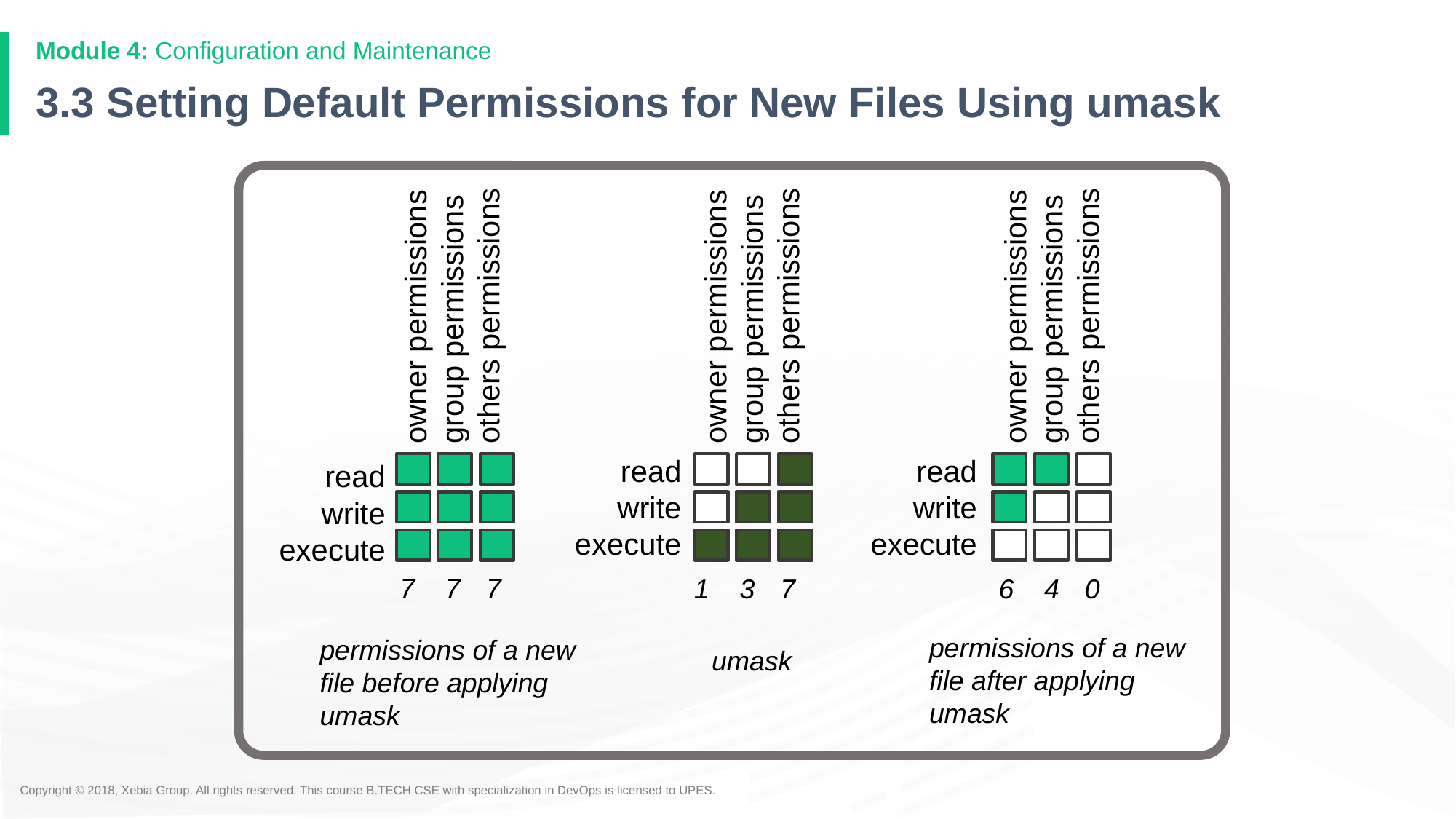

# 3.3 Setting Default Permissions for New Files Using umask

owner permissions
group permissions
others permissions
owner permissions
group permissions
others permissions
owner permissions
group permissions
others permissions
read
write
execute
read
write
execute
read
write
execute

7    7    7
1    3    7
6    4    0
permissions of a new file after applying umask
permissions of a new file before applying umask
umask